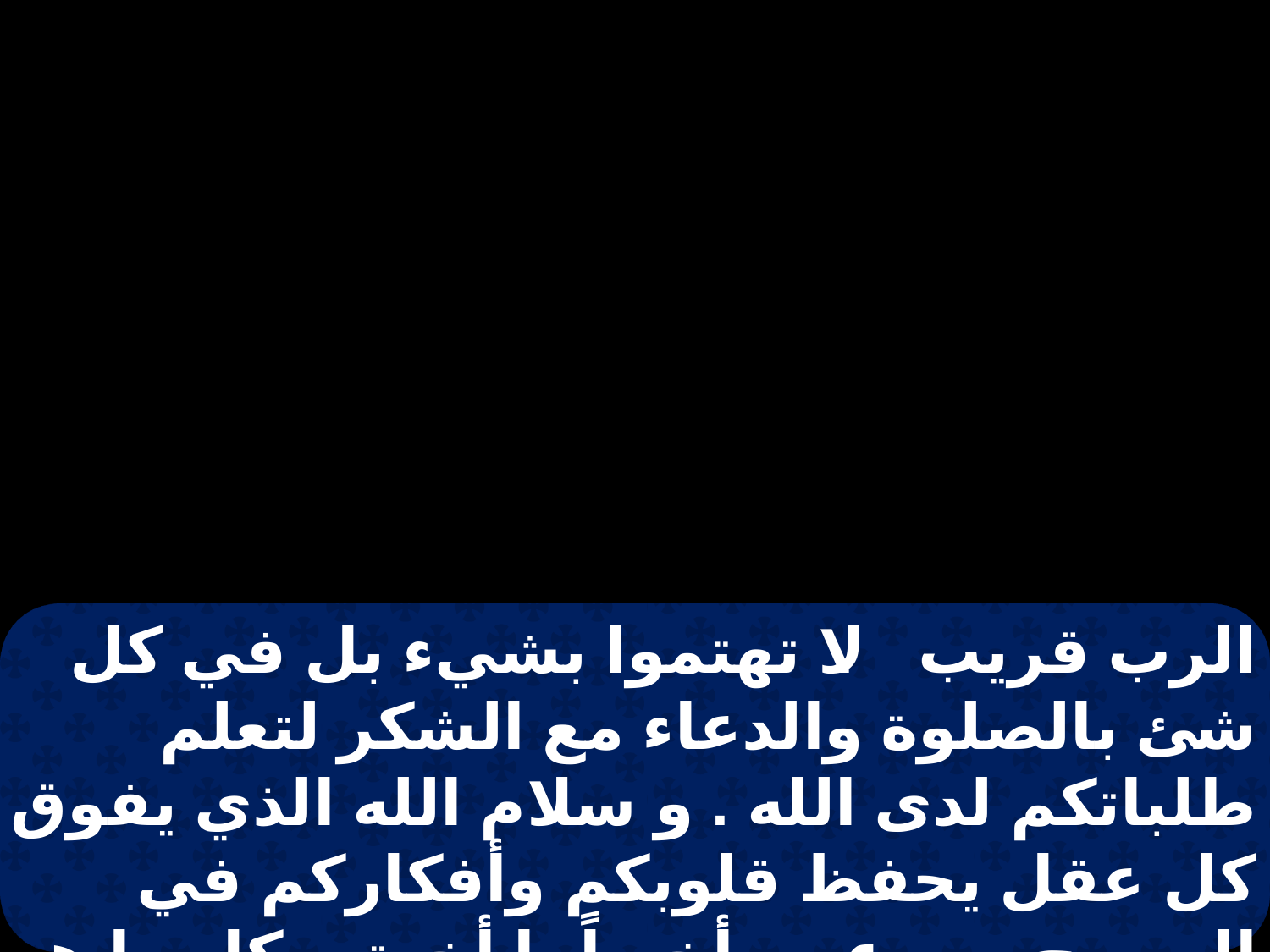

الرب قريب . لا تهتموا بشيء بل في كل شئ بالصلوة والدعاء مع الشكر لتعلم طلباتكم لدى الله . و سلام الله الذي يفوق كل عقل يحفظ قلوبكم وأفكاركم في المسيح يسوع . و أخيراً يا أخوتي كل ما هو حق. كل ما هو جليل . كل ما هو عادل .